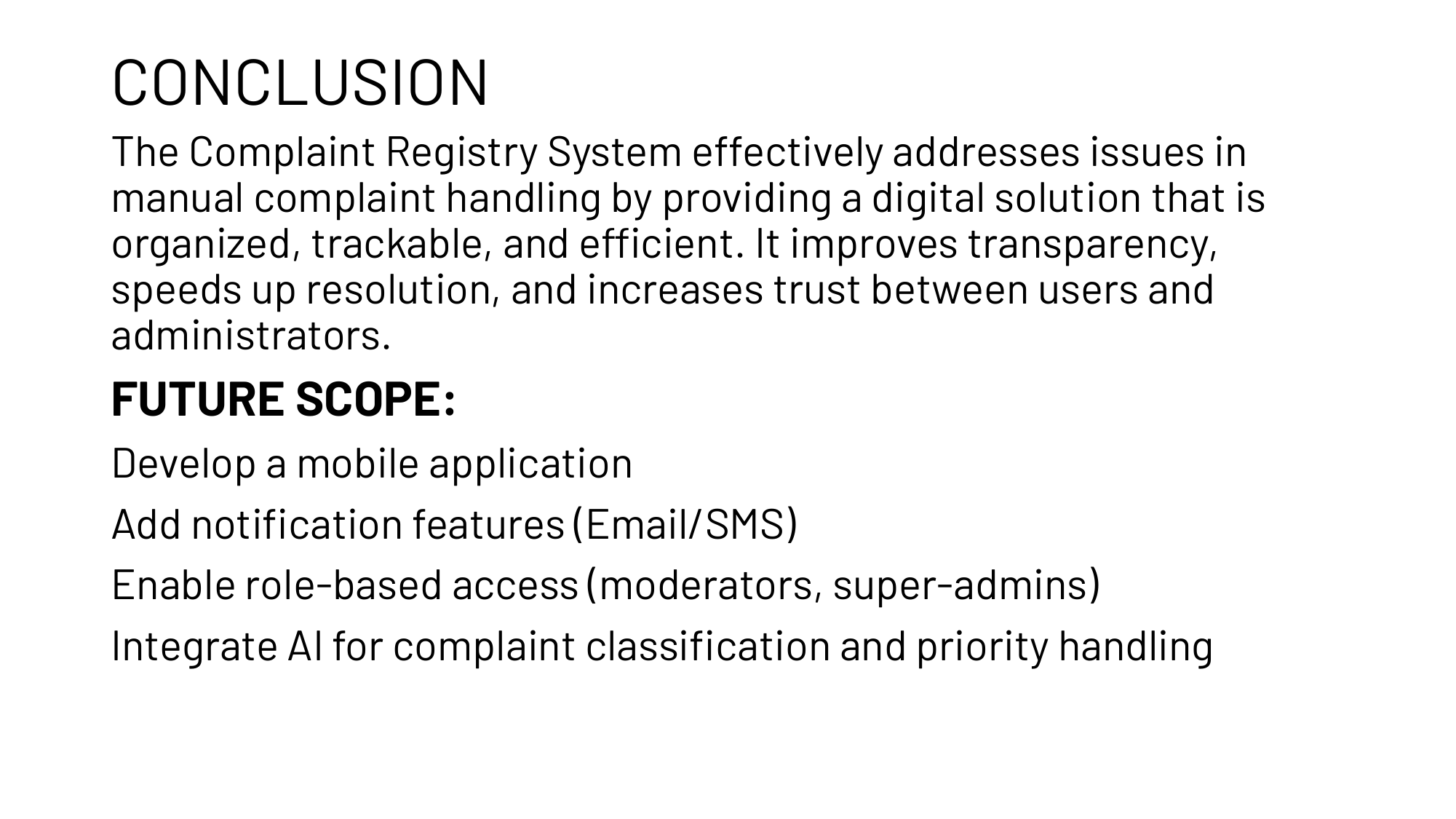

# CONCLUSION
The Complaint Registry System effectively addresses issues in manual complaint handling by providing a digital solution that is organized, trackable, and efficient. It improves transparency, speeds up resolution, and increases trust between users and administrators.
FUTURE SCOPE:
Develop a mobile application
Add notification features (Email/SMS)
Enable role-based access (moderators, super-admins)
Integrate AI for complaint classification and priority handling